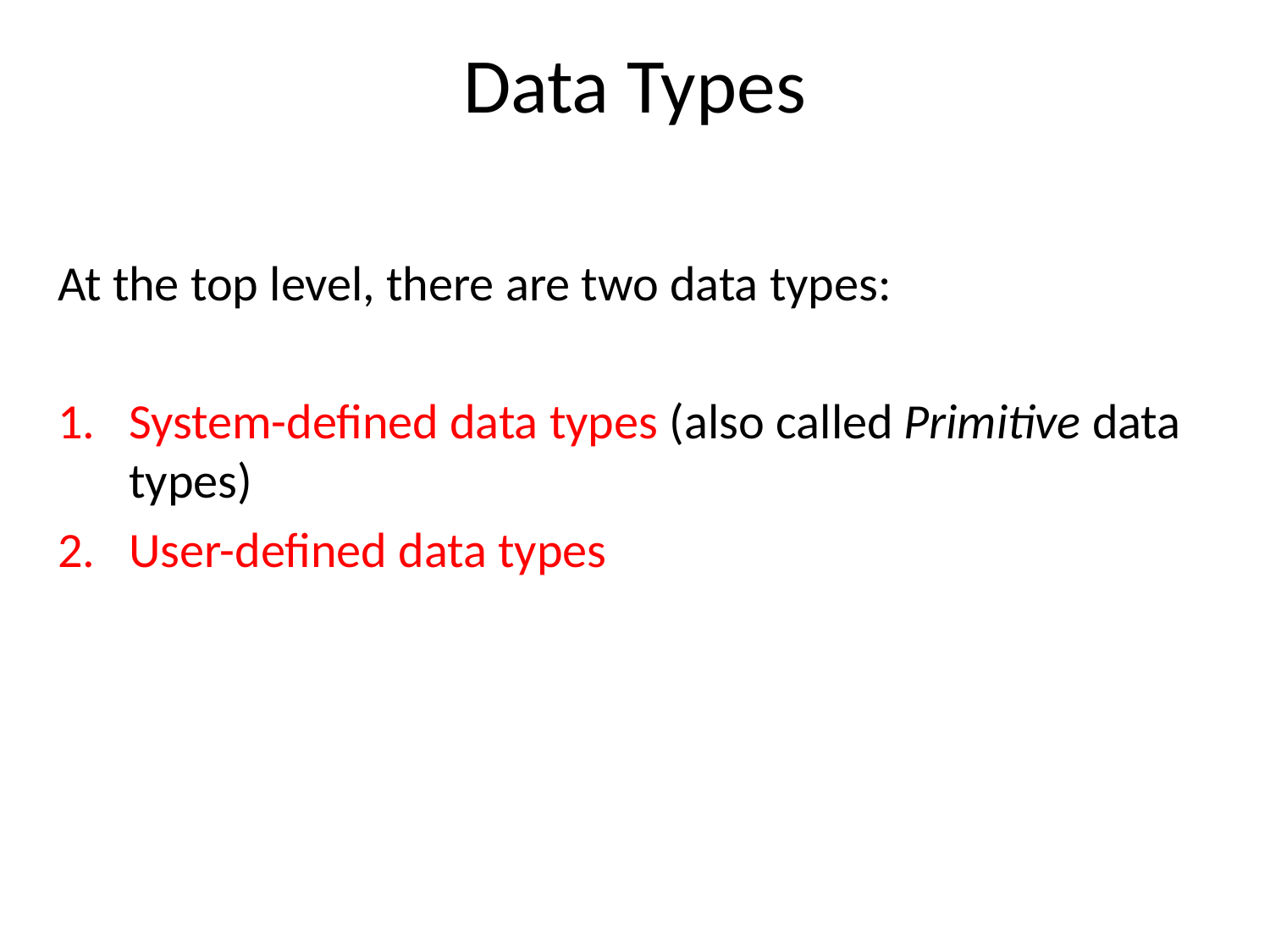

# Data Types

At the top level, there are two data types:

System-defined data types (also called Primitive data types)
User-defined data types